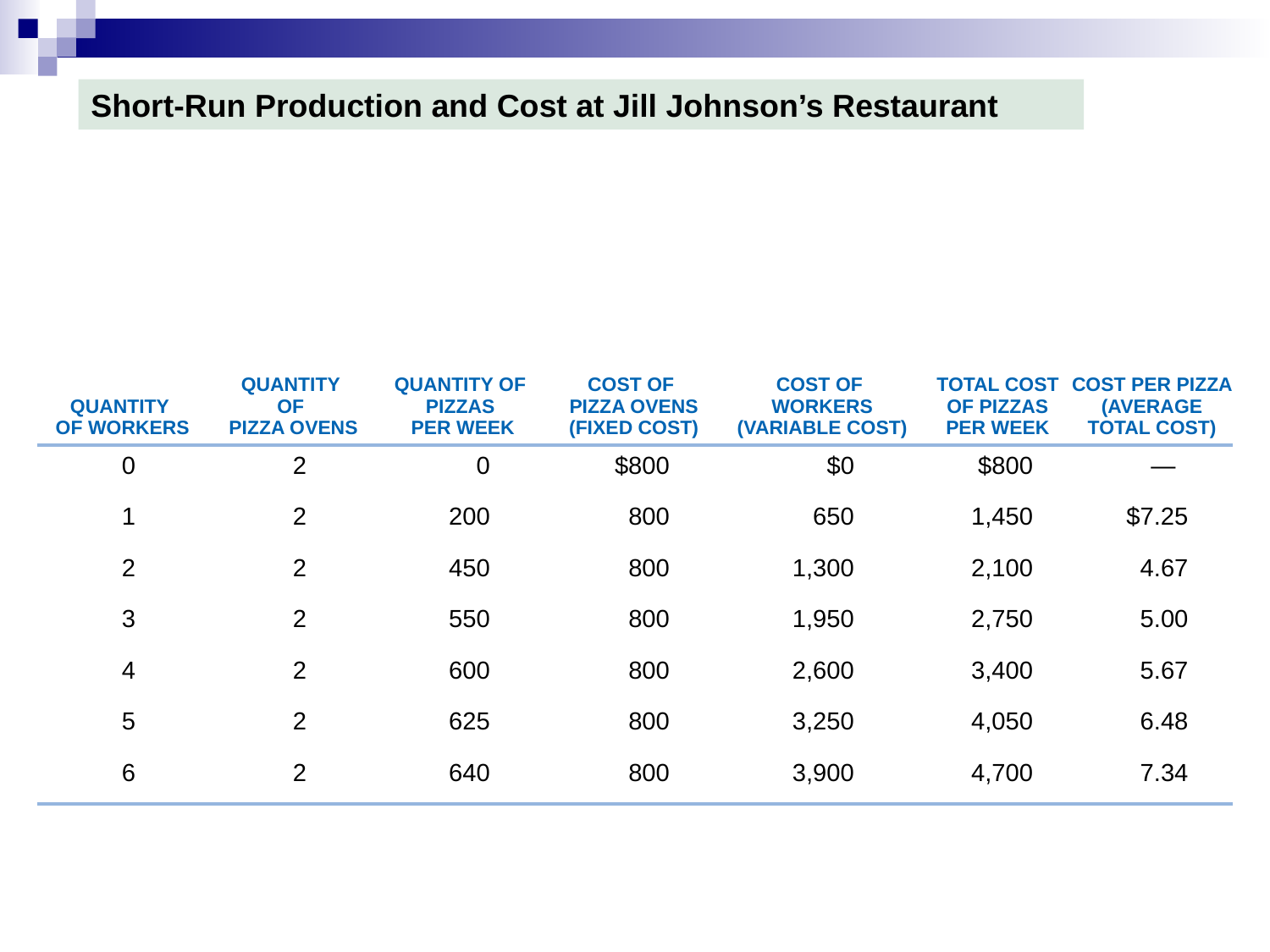

Short-Run Production and Cost at Jill Johnson’s Restaurant

| QUANTITY OF WORKERS | QUANTITY OF PIZZA OVENS | QUANTITY OF PIZZAS PER WEEK | COST OF PIZZA OVENS (FIXED COST) | COST OF WORKERS (VARIABLE COST) | TOTAL COST OF PIZZAS PER WEEK | COST PER PIZZA (AVERAGE TOTAL COST) |
| --- | --- | --- | --- | --- | --- | --- |
| 0 | 2 | 0 | $800 | $0 | $800 | — |
| 1 | 2 | 200 | 800 | 650 | 1,450 | $7.25 |
| 2 | 2 | 450 | 800 | 1,300 | 2,100 | 4.67 |
| 3 | 2 | 550 | 800 | 1,950 | 2,750 | 5.00 |
| 4 | 2 | 600 | 800 | 2,600 | 3,400 | 5.67 |
| 5 | 2 | 625 | 800 | 3,250 | 4,050 | 6.48 |
| 6 | 2 | 640 | 800 | 3,900 | 4,700 | 7.34 |